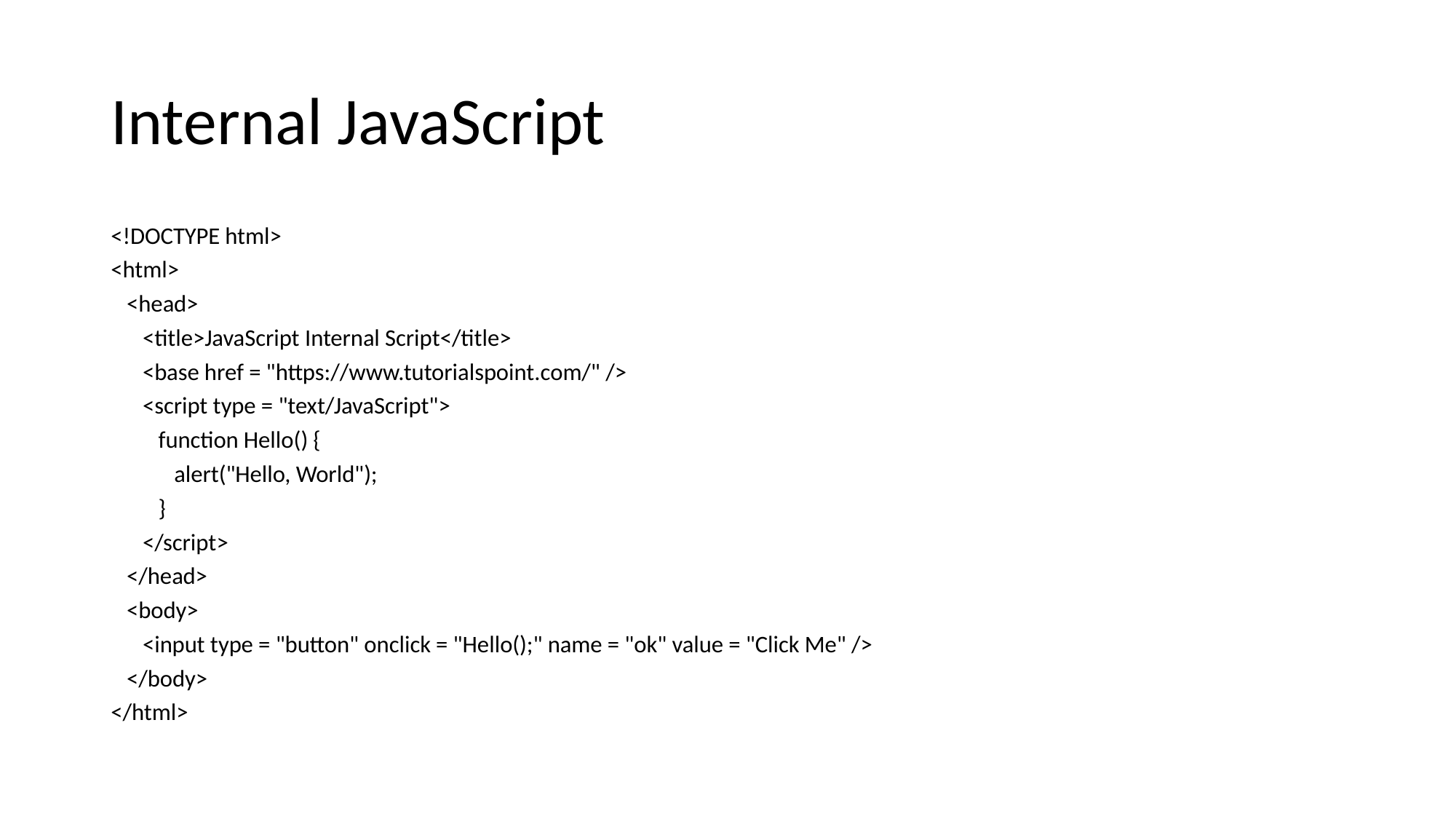

# Internal JavaScript
<!DOCTYPE html>
<html>
   <head>
      <title>JavaScript Internal Script</title>
      <base href = "https://www.tutorialspoint.com/" />
      <script type = "text/JavaScript">
         function Hello() {
            alert("Hello, World");
         }
      </script>
   </head>
   <body>
      <input type = "button" onclick = "Hello();" name = "ok" value = "Click Me" />
   </body>
</html>